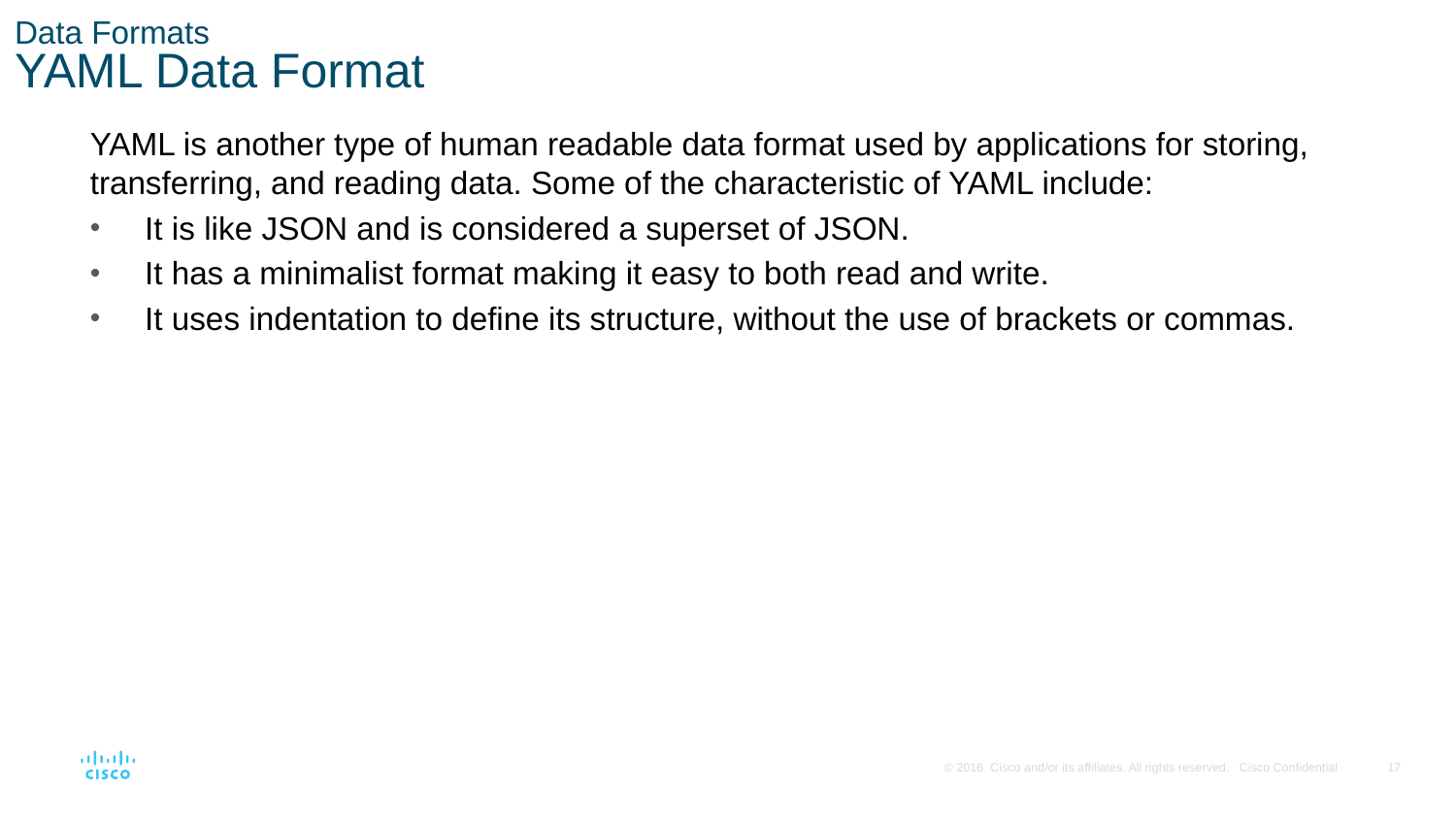

# Data Formats YAML Data Format
YAML is another type of human readable data format used by applications for storing, transferring, and reading data. Some of the characteristic of YAML include:
It is like JSON and is considered a superset of JSON.
It has a minimalist format making it easy to both read and write.
It uses indentation to define its structure, without the use of brackets or commas.